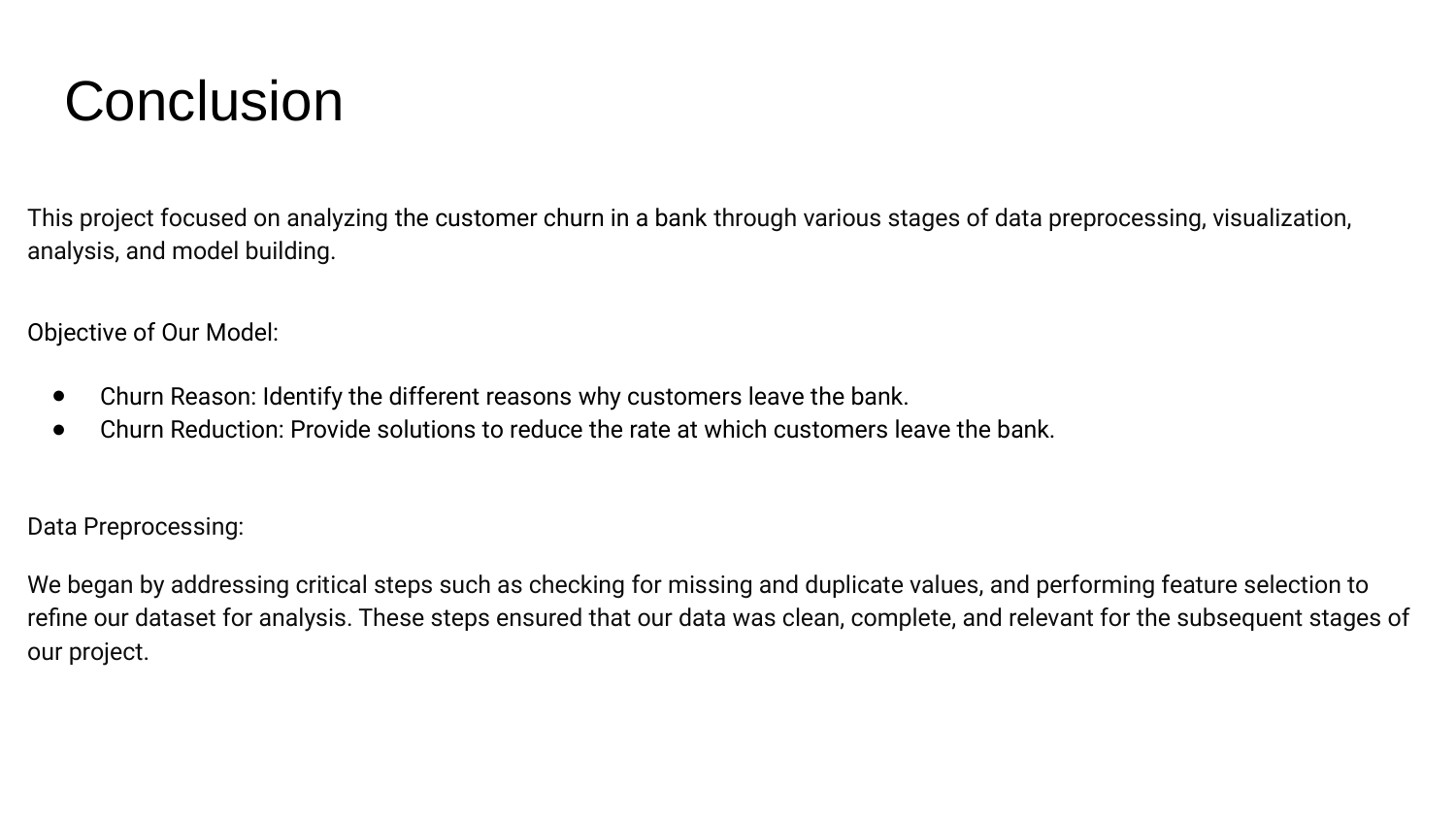

# Conclusion
This project focused on analyzing the customer churn in a bank through various stages of data preprocessing, visualization, analysis, and model building.
Objective of Our Model:
Churn Reason: Identify the different reasons why customers leave the bank.
Churn Reduction: Provide solutions to reduce the rate at which customers leave the bank.

Data Preprocessing:
We began by addressing critical steps such as checking for missing and duplicate values, and performing feature selection to refine our dataset for analysis. These steps ensured that our data was clean, complete, and relevant for the subsequent stages of our project.